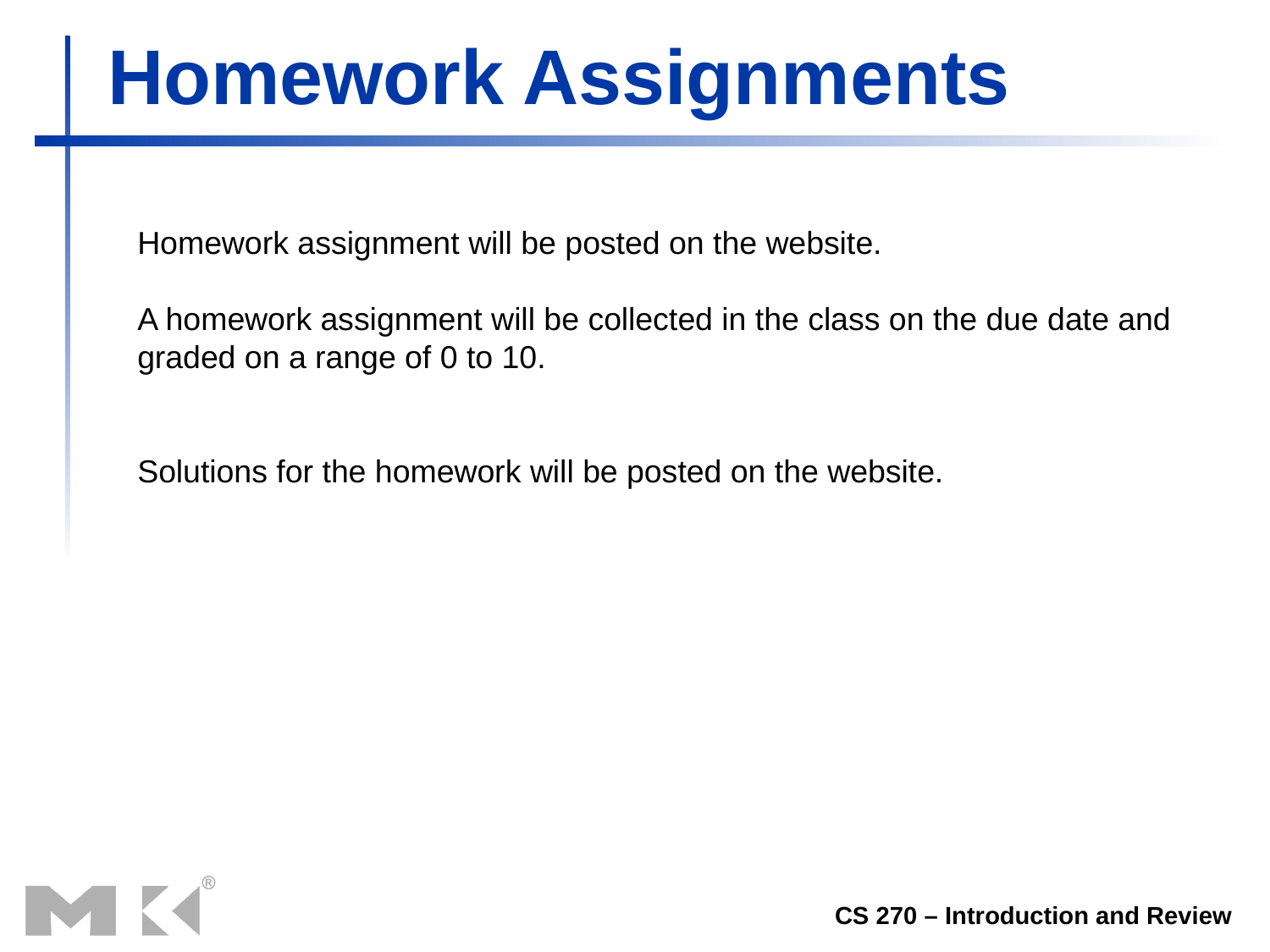

# Homework Assignments
Homework assignment will be posted on the website.

A homework assignment will be collected in the class on the due date and graded on a range of 0 to 10.

Solutions for the homework will be posted on the website.

CS 270 – Introduction and Review